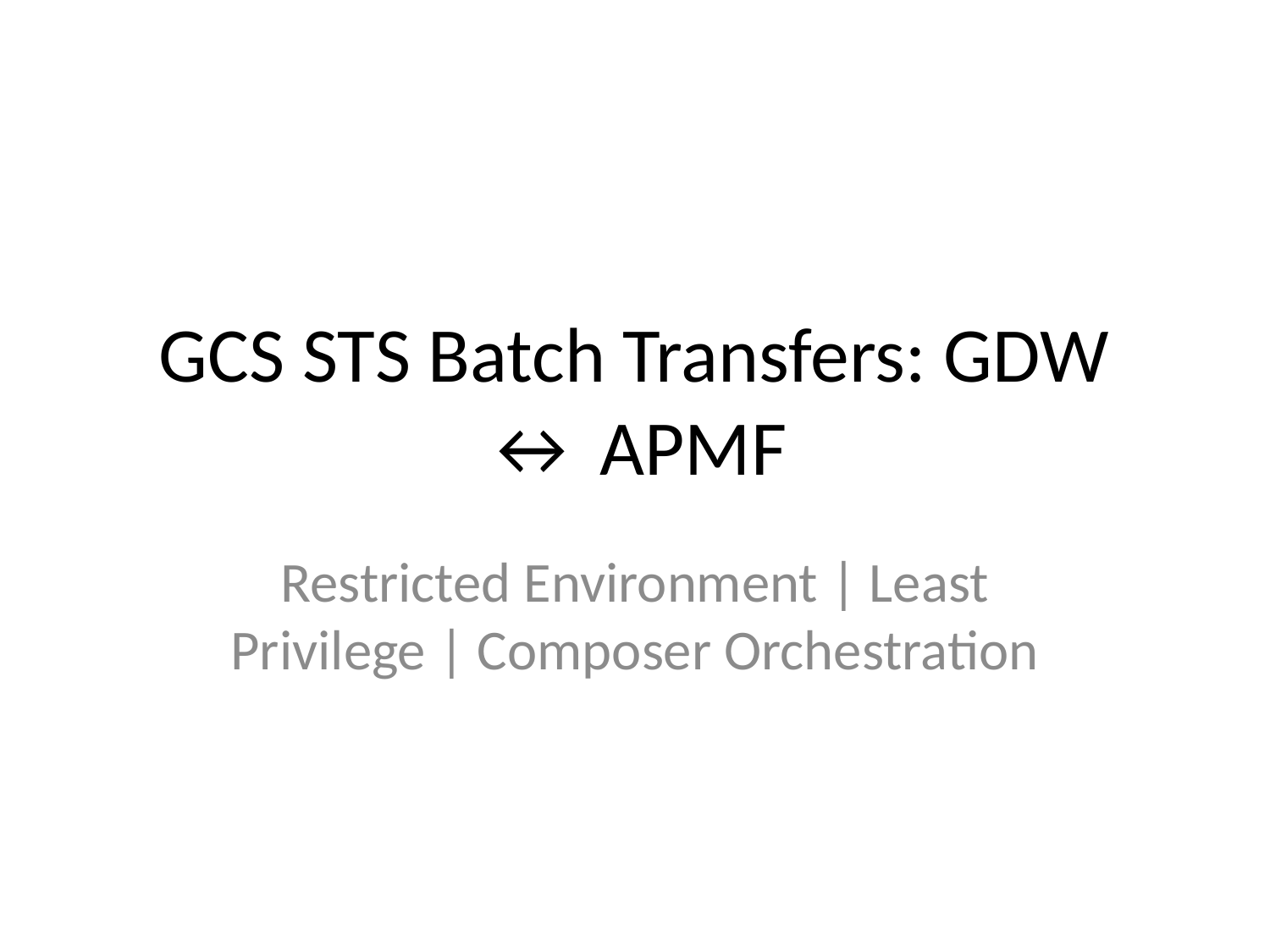

# GCS STS Batch Transfers: GDW ↔ APMF
Restricted Environment | Least Privilege | Composer Orchestration